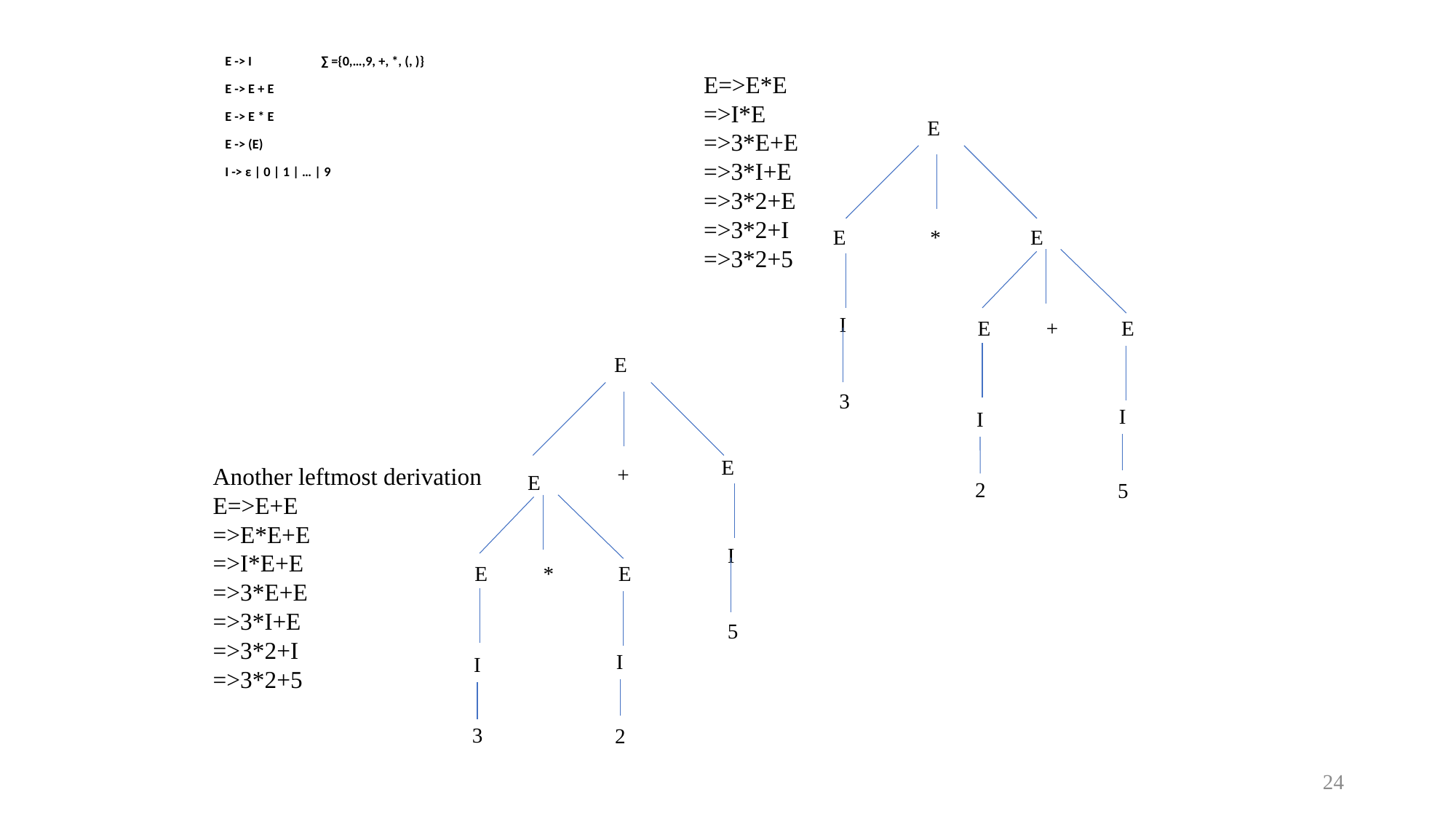

E -> I	∑ ={0,…,9, +, *, (, )}
E -> E + E
E -> E * E
E -> (E)
I -> ε | 0 | 1 | … | 9

E=>E*E
=>I*E
=>3*E+E
=>3*I+E
=>3*2+E
=>3*2+I
=>3*2+5
E
E
*
E
I
E
E
+
E
3
I
I
E
Another leftmost derivation
E=>E+E
=>E*E+E
=>I*E+E
=>3*E+E
=>3*I+E
=>3*2+I
=>3*2+5
+
E
2
5
I
E
*
E
5
I
I
3
2
24